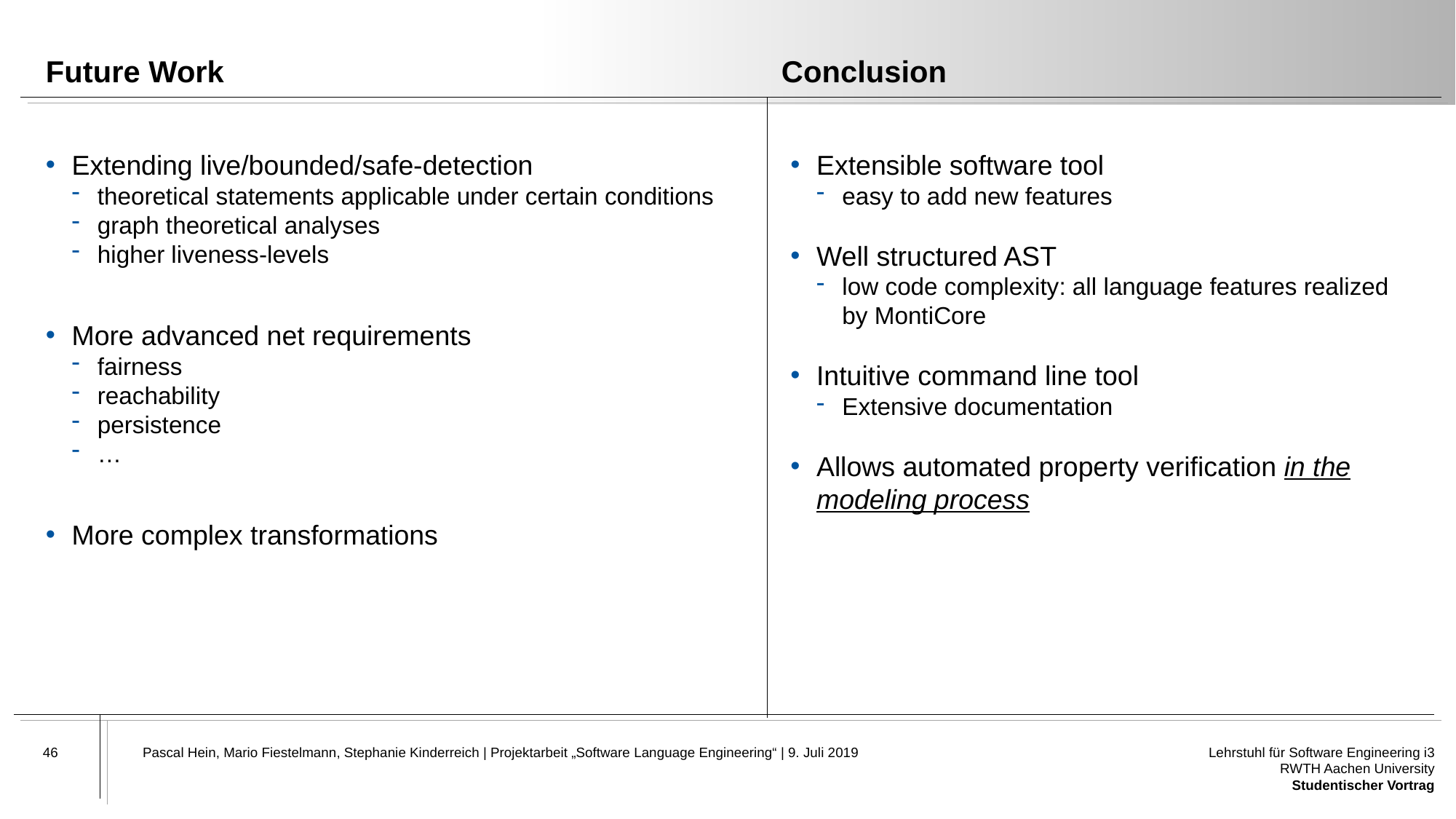

# Future Work
Conclusion
Extensible software tool
easy to add new features

Well structured AST
low code complexity: all language features realized by MontiCore

Intuitive command line tool
Extensive documentation

Allows automated property verification in the modeling process
Extending live/bounded/safe-detection
theoretical statements applicable under certain conditions
graph theoretical analyses
higher liveness-levels

More advanced net requirements
fairness
reachability
persistence
…

More complex transformations